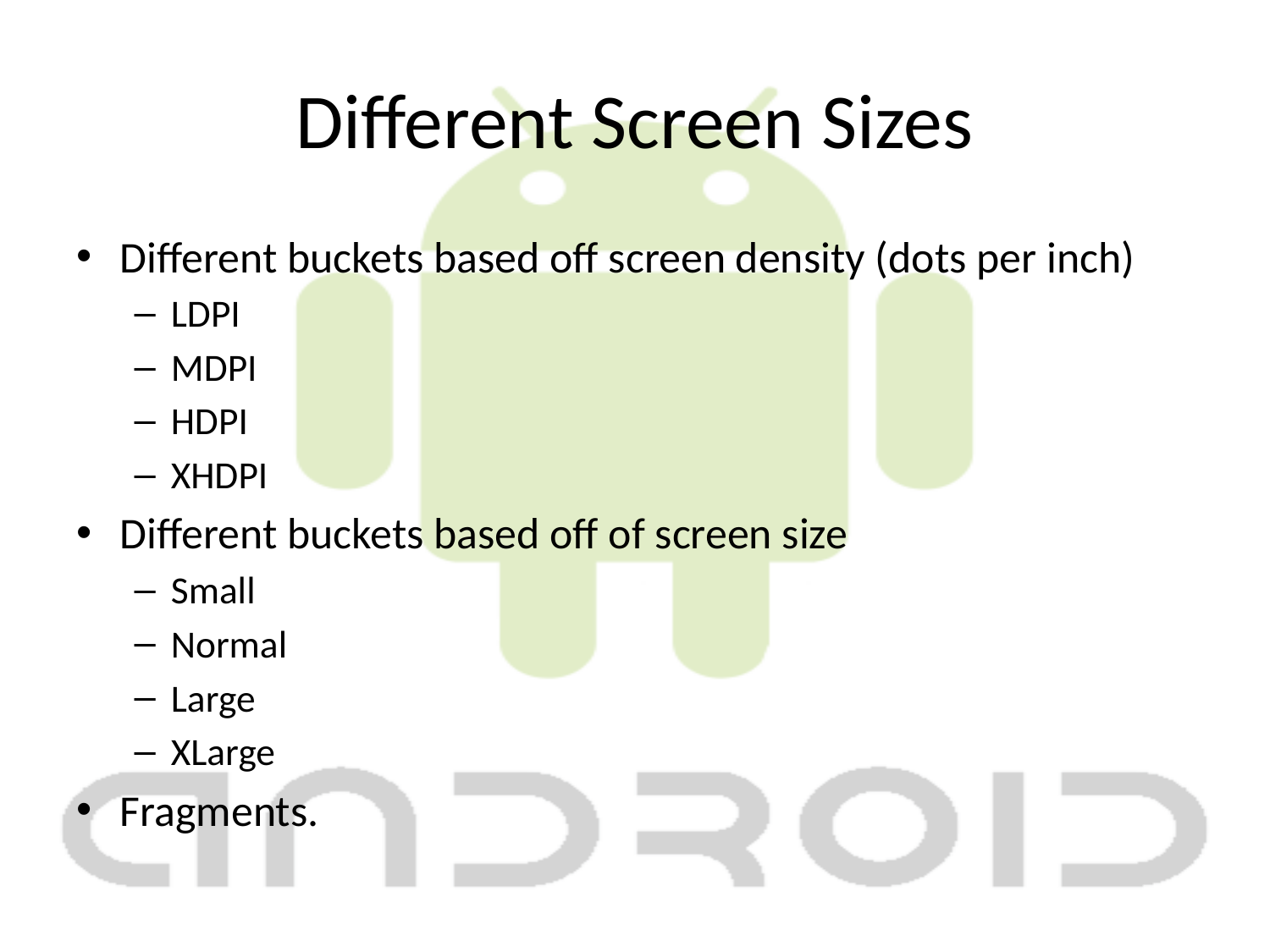

# Different Screen Sizes
Different buckets based off screen density (dots per inch)
LDPI
MDPI
HDPI
XHDPI
Different buckets based off of screen size
Small
Normal
Large
XLarge
Fragments.